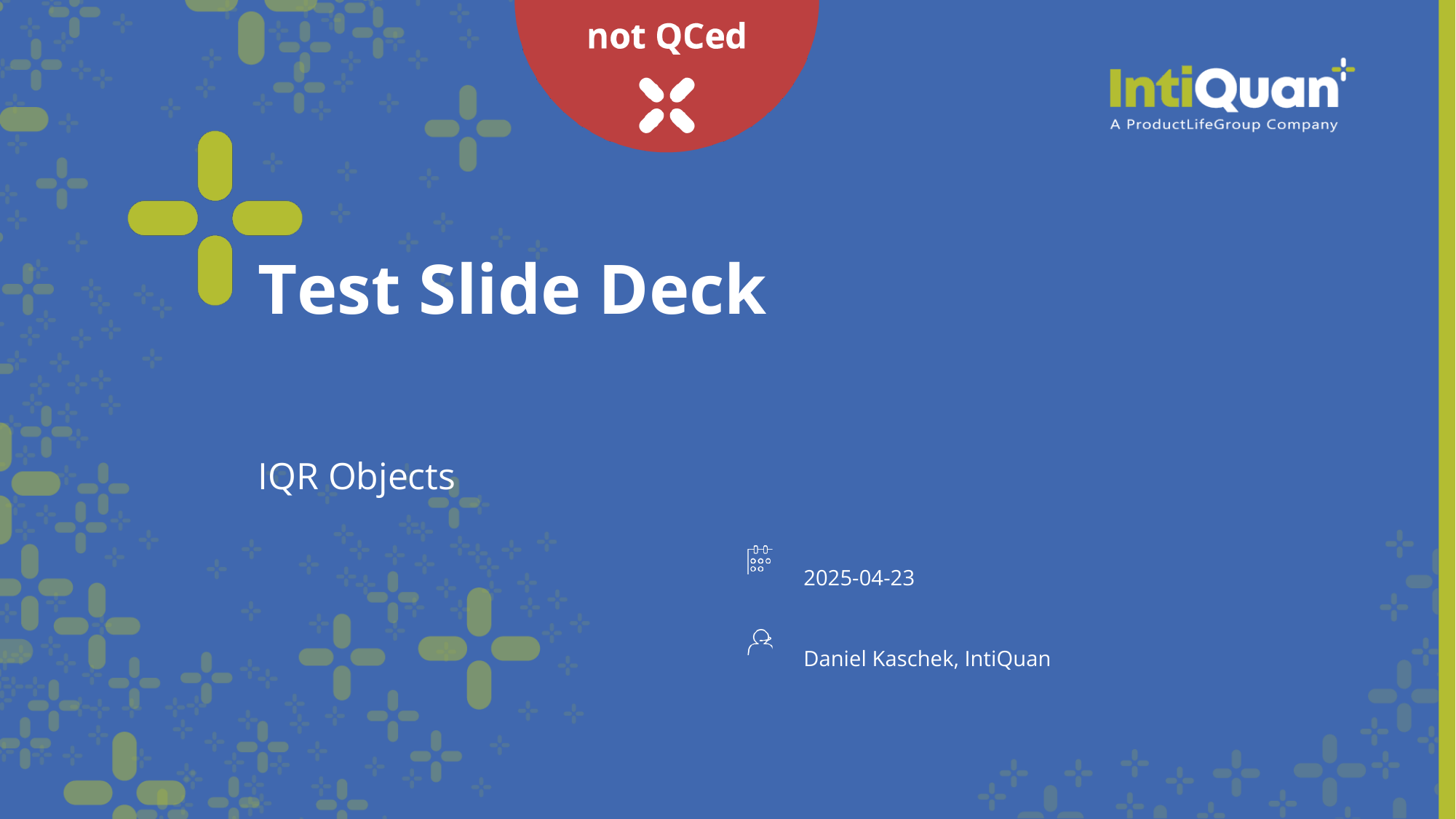

# Test Slide Deck
IQR Objects
2025-04-23
Daniel Kaschek, IntiQuan